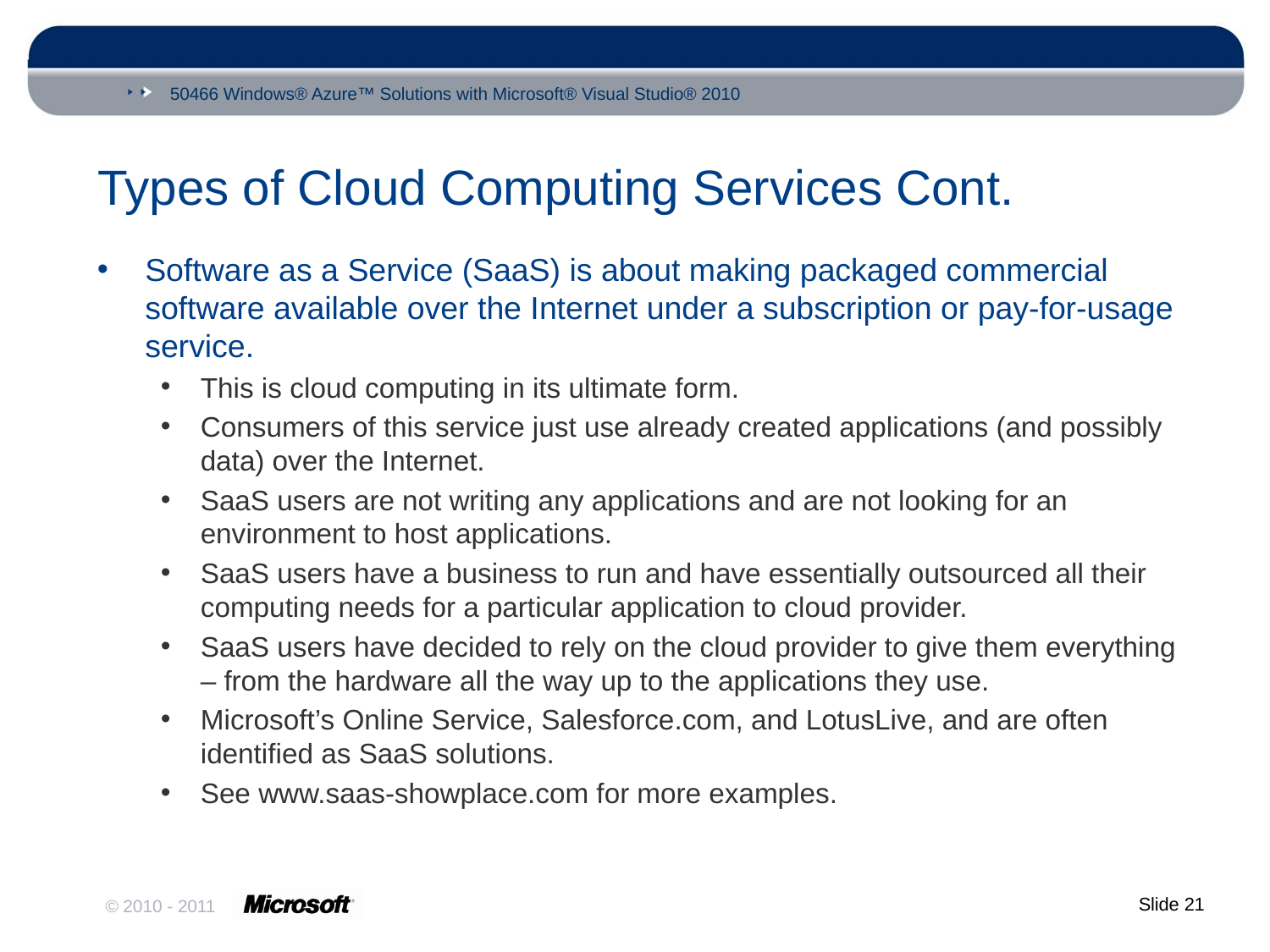

# Types of Cloud Computing Services Cont.
Software as a Service (SaaS) is about making packaged commercial software available over the Internet under a subscription or pay-for-usage service.
This is cloud computing in its ultimate form.
Consumers of this service just use already created applications (and possibly data) over the Internet.
SaaS users are not writing any applications and are not looking for an environment to host applications.
SaaS users have a business to run and have essentially outsourced all their computing needs for a particular application to cloud provider.
SaaS users have decided to rely on the cloud provider to give them everything – from the hardware all the way up to the applications they use.
Microsoft’s Online Service, Salesforce.com, and LotusLive, and are often identified as SaaS solutions.
See www.saas-showplace.com for more examples.